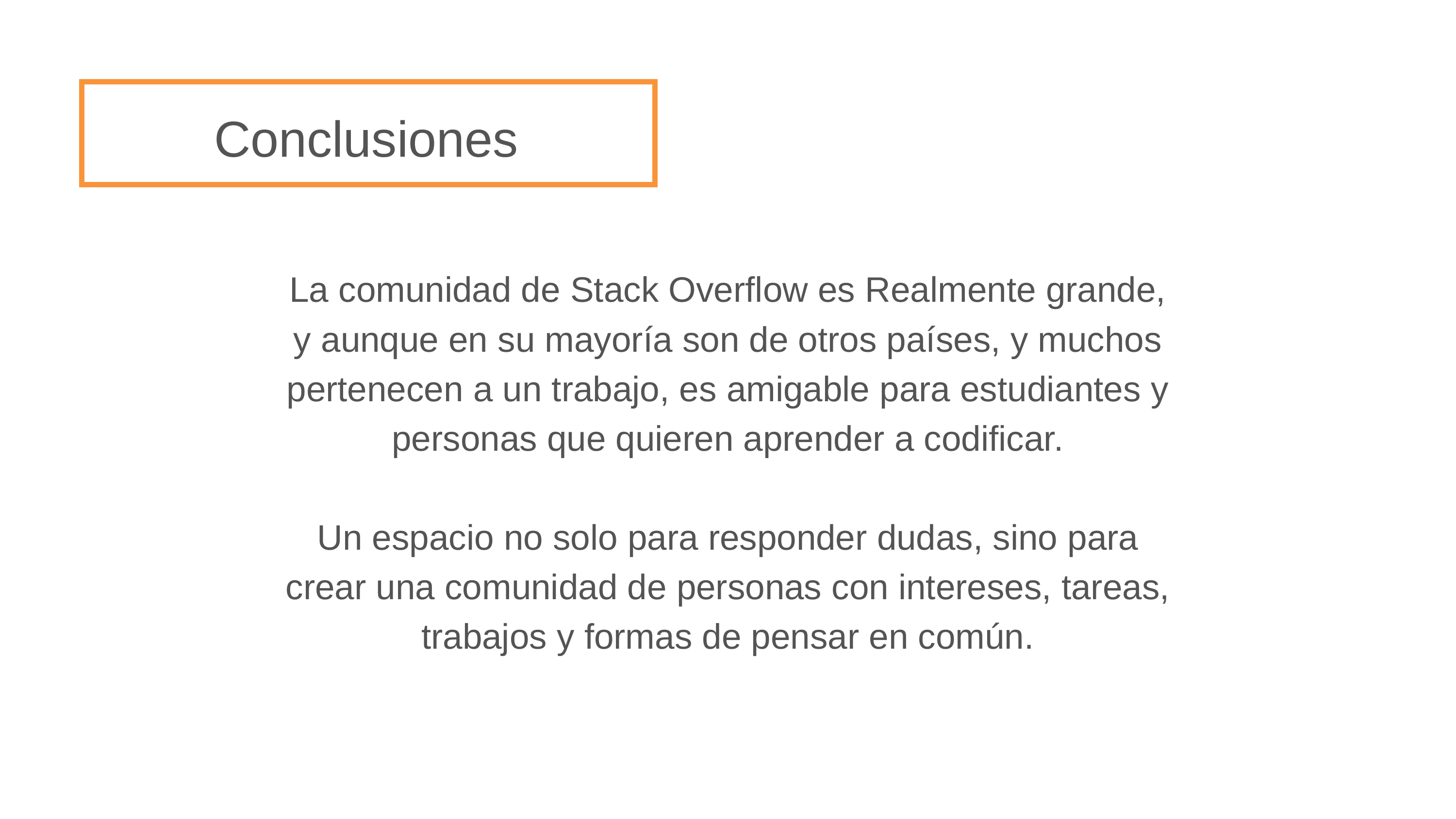

Conclusiones
La comunidad de Stack Overflow es Realmente grande, y aunque en su mayoría son de otros países, y muchos pertenecen a un trabajo, es amigable para estudiantes y personas que quieren aprender a codificar.

Un espacio no solo para responder dudas, sino para crear una comunidad de personas con intereses, tareas, trabajos y formas de pensar en común.